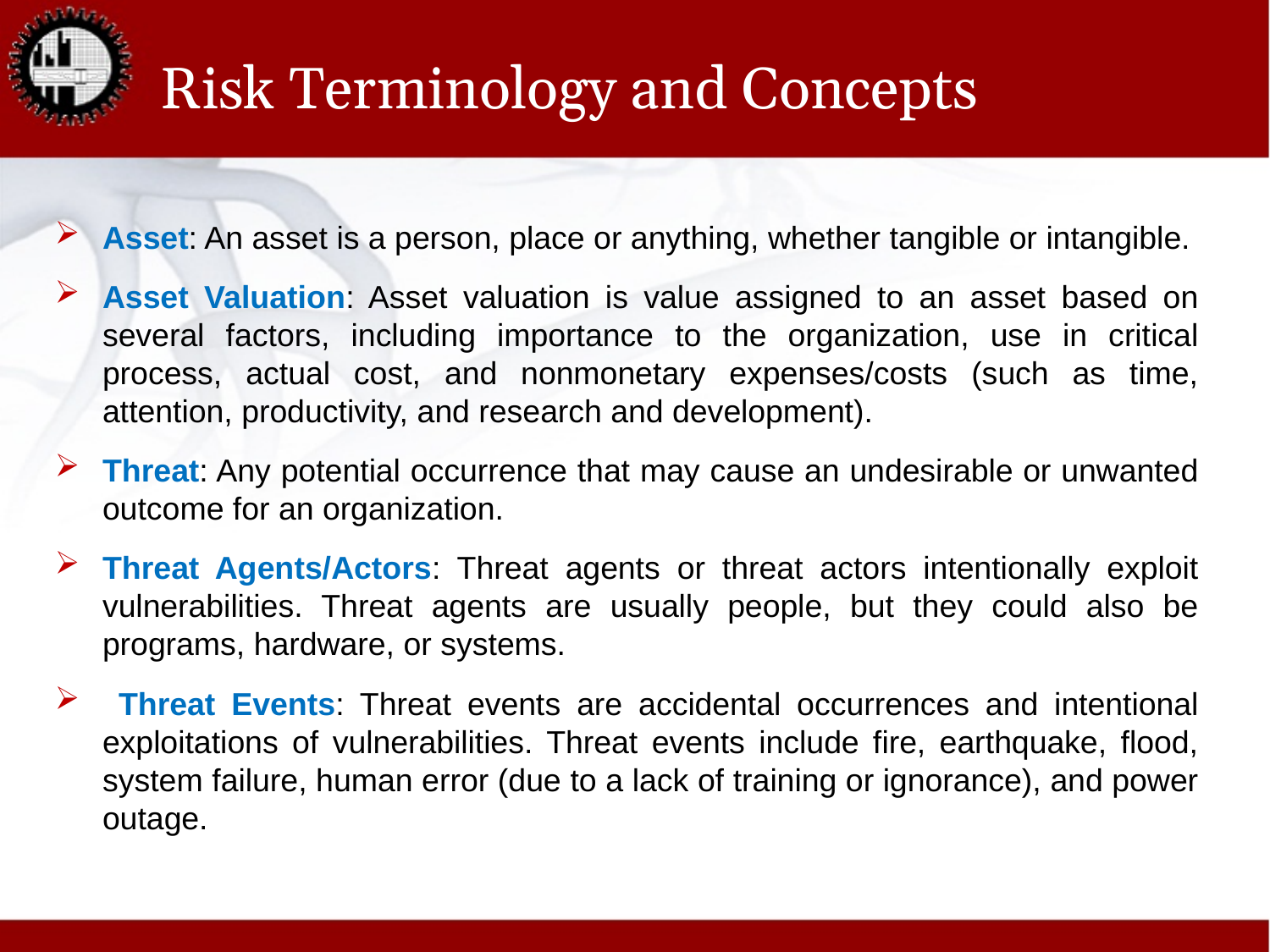

# Risk Terminology and Concepts
Asset: An asset is a person, place or anything, whether tangible or intangible.
Asset Valuation: Asset valuation is value assigned to an asset based on several factors, including importance to the organization, use in critical process, actual cost, and nonmonetary expenses/costs (such as time, attention, productivity, and research and development).
Threat: Any potential occurrence that may cause an undesirable or unwanted outcome for an organization.
Threat Agents/Actors: Threat agents or threat actors intentionally exploit vulnerabilities. Threat agents are usually people, but they could also be programs, hardware, or systems.
 Threat Events: Threat events are accidental occurrences and intentional exploitations of vulnerabilities. Threat events include fire, earthquake, flood, system failure, human error (due to a lack of training or ignorance), and power outage.